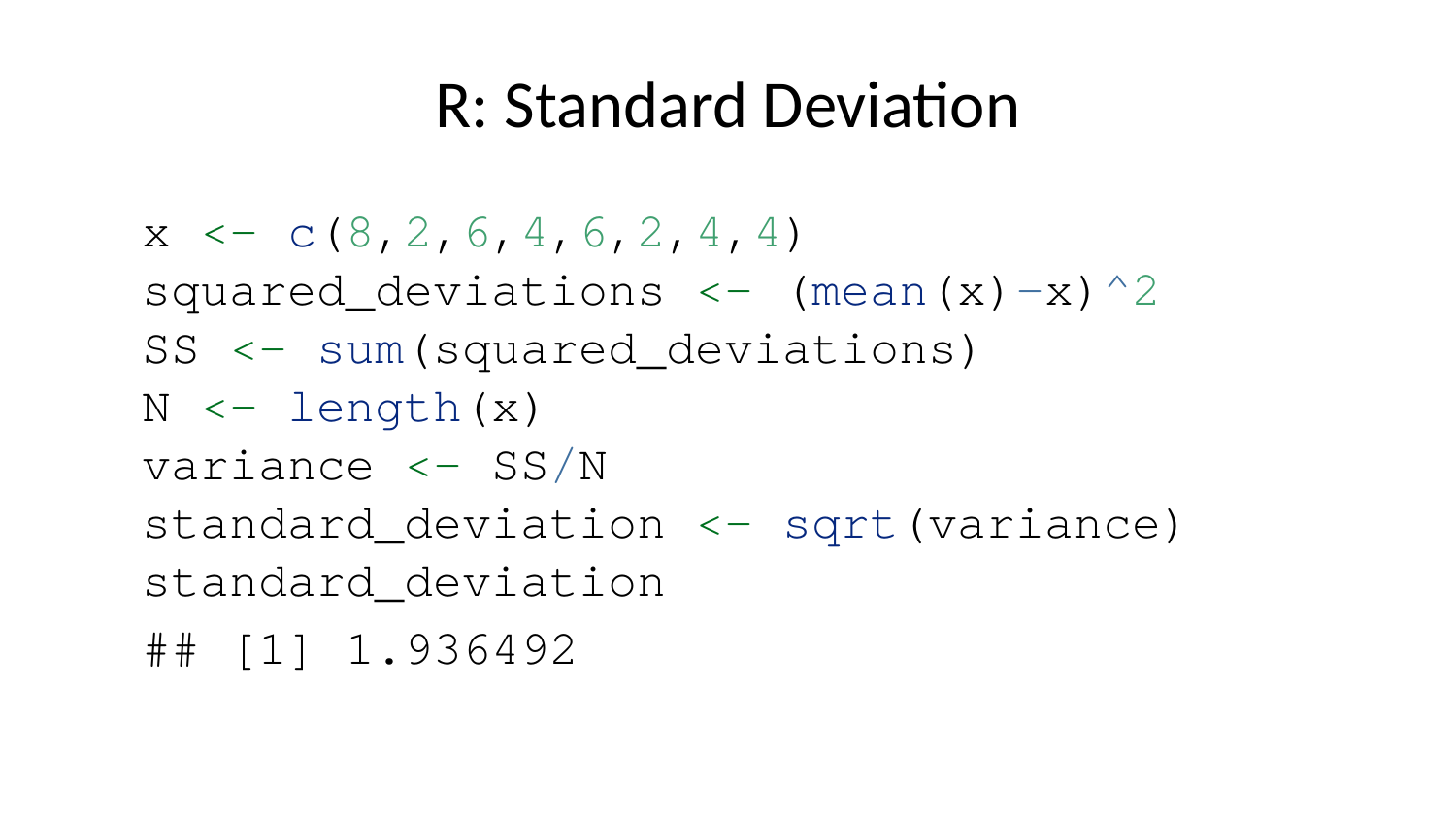

# R: Standard Deviation
x <- c(8,2,6,4,6,2,4,4)
squared_deviations <- (mean(x)-x)^2
SS <- sum(squared_deviations)
N <- length(x)
variance <- SS/N
standard_deviation <- sqrt(variance)
standard_deviation
## [1] 1.936492